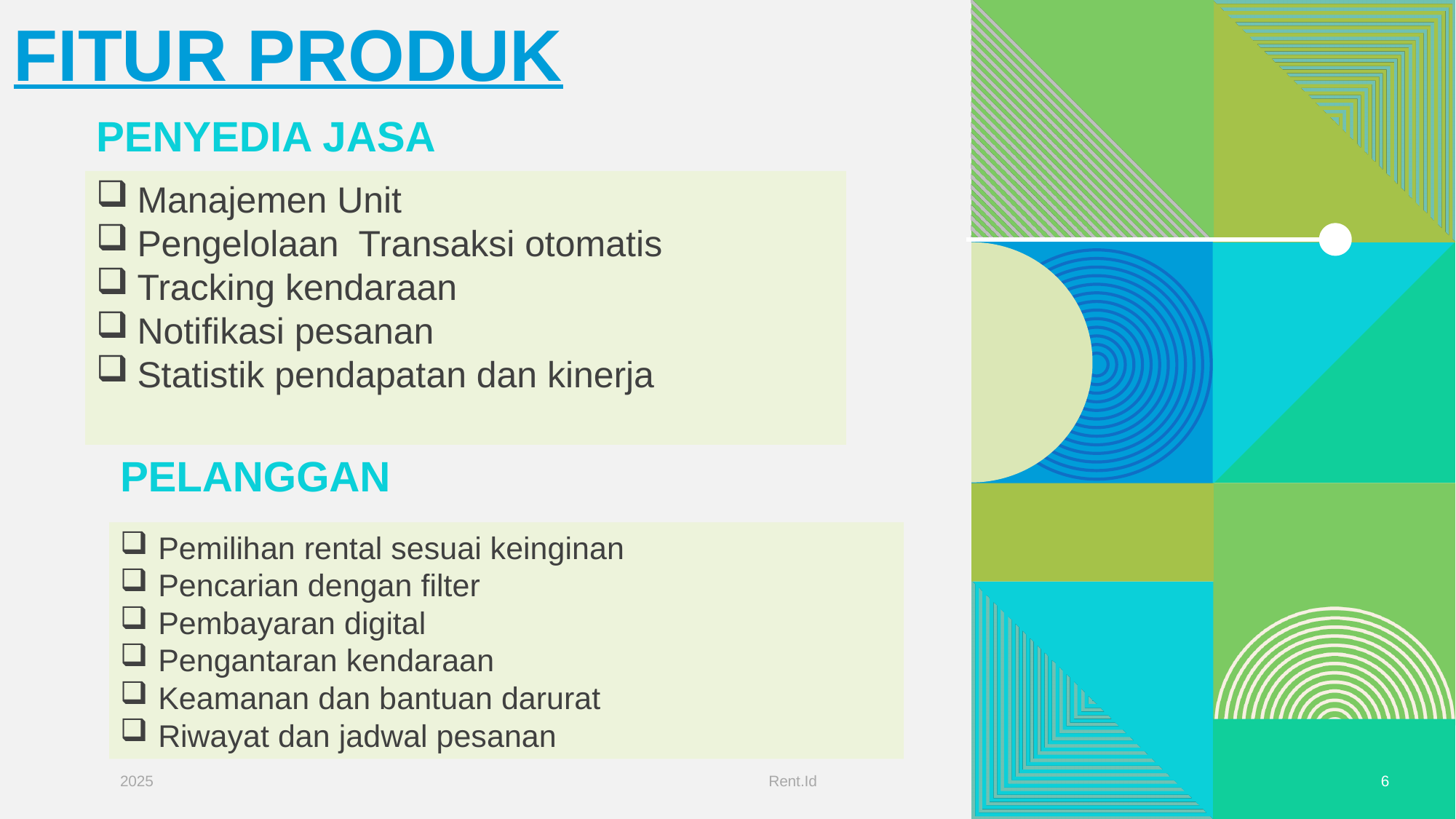

# Fitur produk
Penyedia jasa
Manajemen Unit
Pengelolaan  Transaksi otomatis
Tracking kendaraan
Notifikasi pesanan
Statistik pendapatan dan kinerja
Pelanggan
Pemilihan rental sesuai keinginan
Pencarian dengan filter
Pembayaran digital
Pengantaran kendaraan
Keamanan dan bantuan darurat
Riwayat dan jadwal pesanan
2025
Rent.Id
6